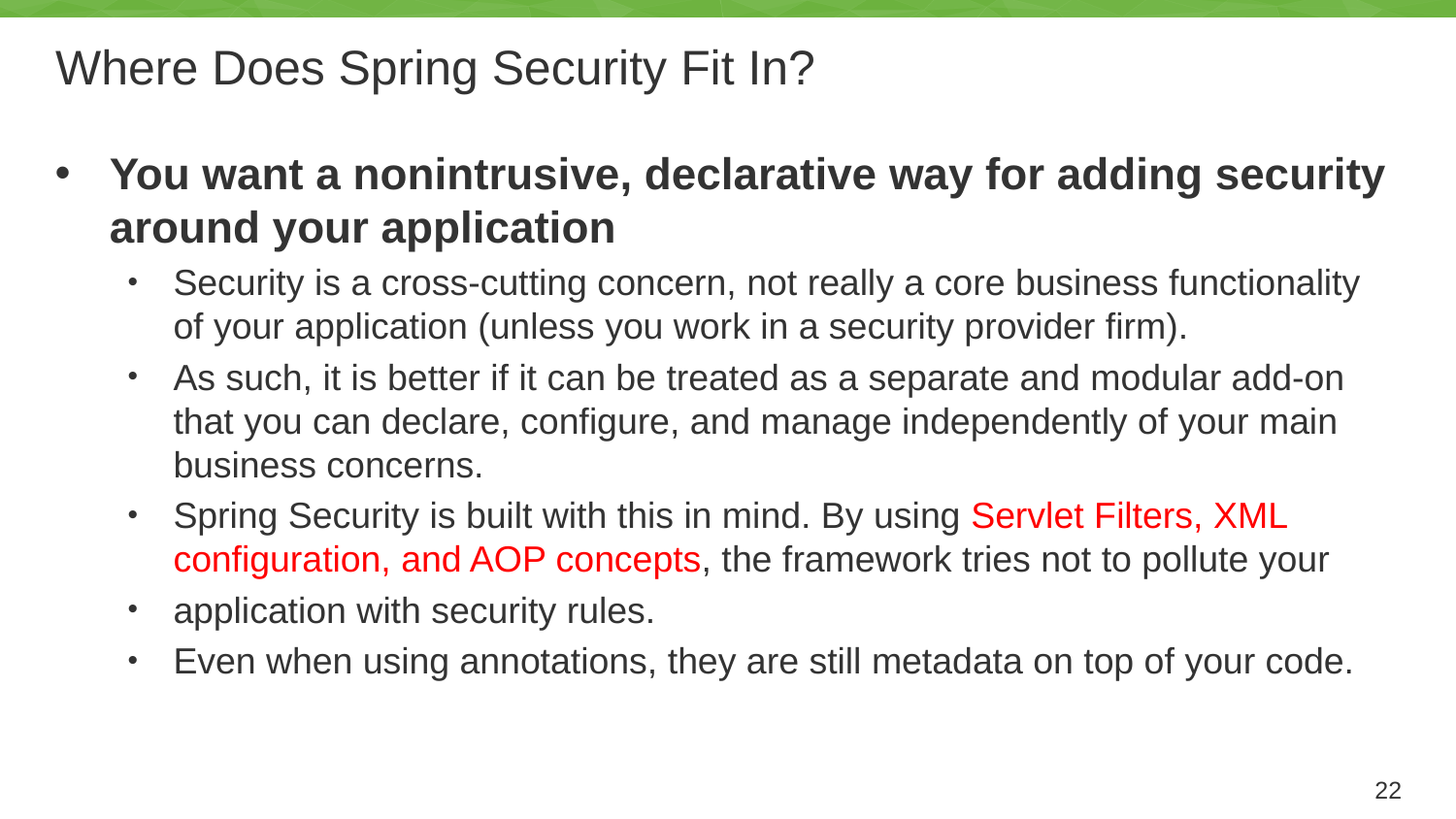

# Where Does Spring Security Fit In?
You want a nonintrusive, declarative way for adding security around your application
Security is a cross-cutting concern, not really a core business functionality of your application (unless you work in a security provider firm).
As such, it is better if it can be treated as a separate and modular add-on that you can declare, configure, and manage independently of your main business concerns.
Spring Security is built with this in mind. By using Servlet Filters, XML configuration, and AOP concepts, the framework tries not to pollute your
application with security rules.
Even when using annotations, they are still metadata on top of your code.
22